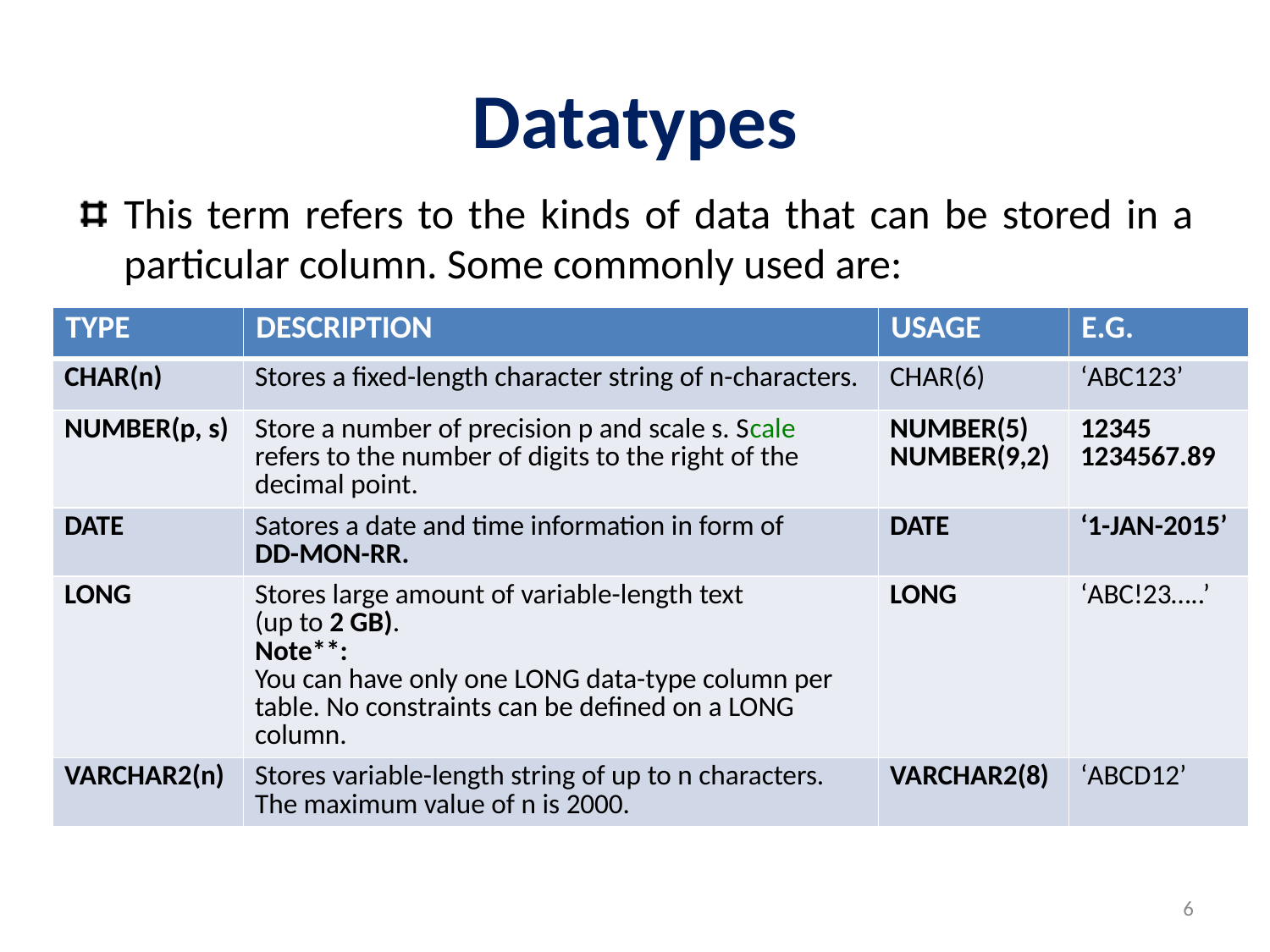

# Datatypes
This term refers to the kinds of data that can be stored in a particular column. Some commonly used are:

| TYPE | DESCRIPTION | USAGE | E.G. |
| --- | --- | --- | --- |
| CHAR(n) | Stores a fixed-length character string of n-characters. | CHAR(6) | ‘ABC123’ |
| NUMBER(p, s) | Store a number of precision p and scale s. Scale refers to the number of digits to the right of the decimal point. | NUMBER(5) NUMBER(9,2) | 12345 1234567.89 |
| DATE | Satores a date and time information in form of DD-MON-RR. | DATE | ‘1-JAN-2015’ |
| LONG | Stores large amount of variable-length text (up to 2 GB). Note\*\*: You can have only one LONG data-type column per table. No constraints can be defined on a LONG column. | LONG | ‘ABC!23…..’ |
| VARCHAR2(n) | Stores variable-length string of up to n characters. The maximum value of n is 2000. | VARCHAR2(8) | ‘ABCD12’ |
6